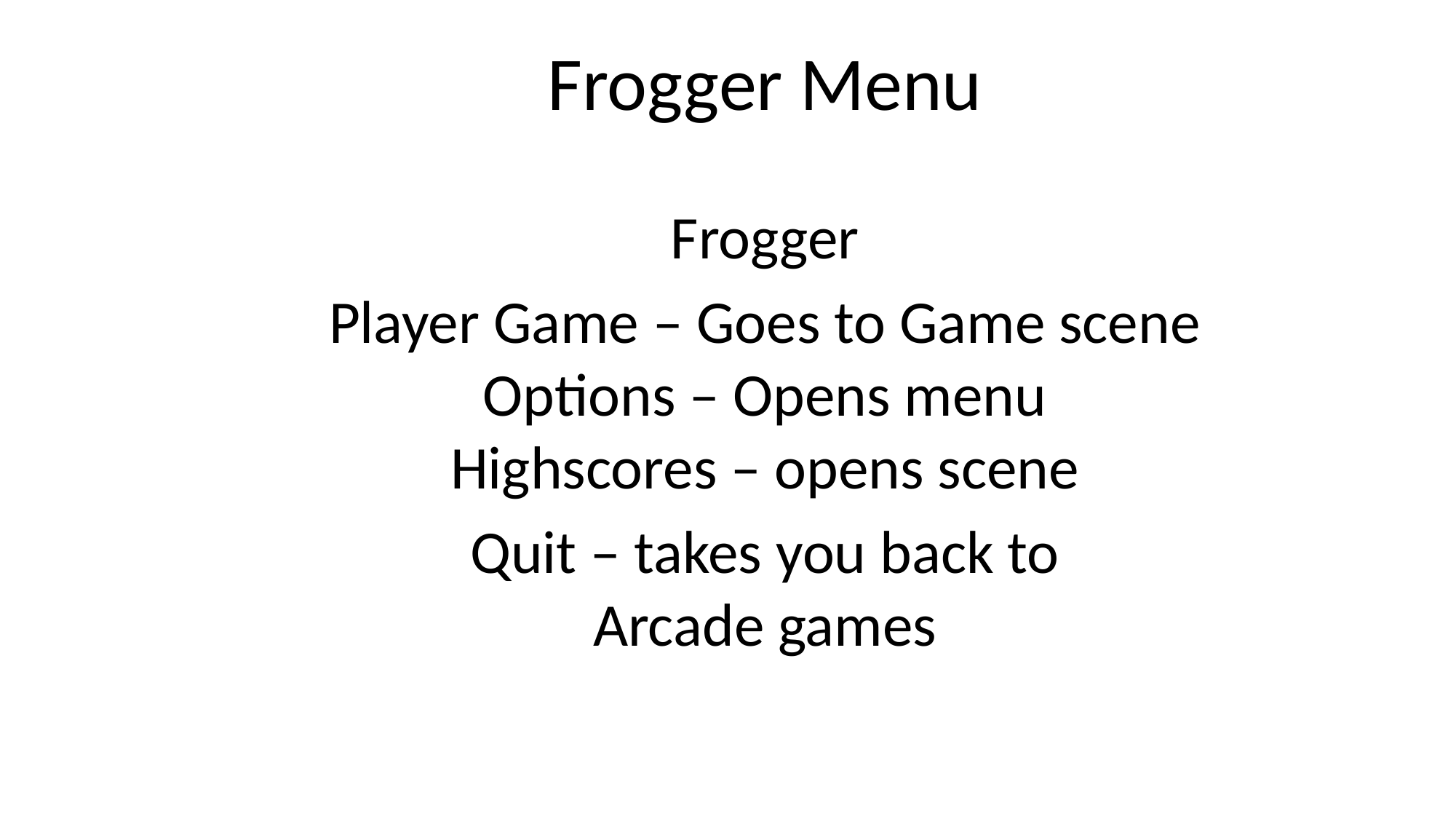

Frogger Menu
Frogger
Player Game – Goes to Game scene
Options – Opens menu
Highscores – opens scene
Quit – takes you back to Arcade games